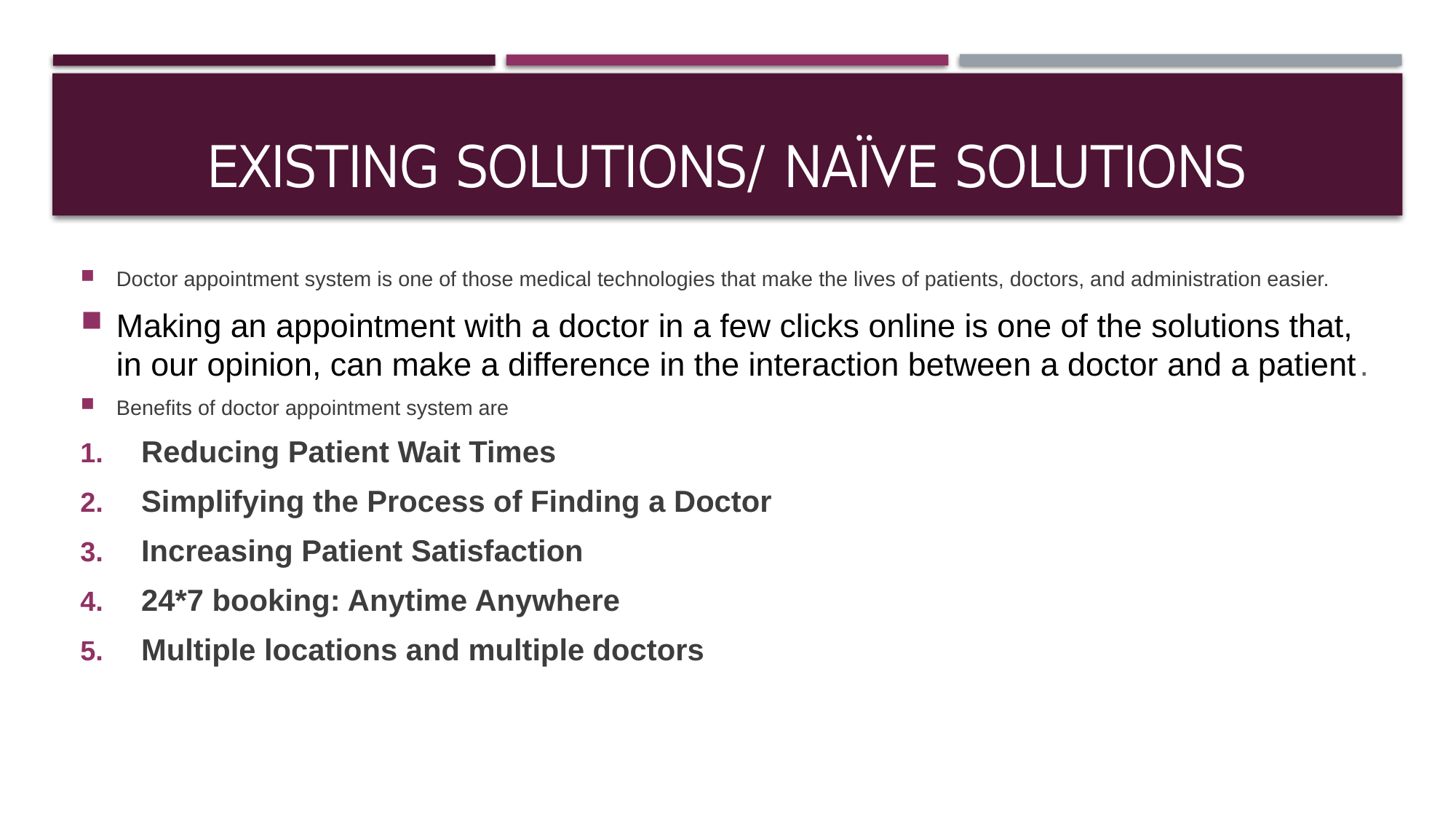

# Existing solutions/ Naïve solutions
Doctor appointment system is one of those medical technologies that make the lives of patients, doctors, and administration easier.
Making an appointment with a doctor in a few clicks online is one of the solutions that, in our opinion, can make a difference in the interaction between a doctor and a patient.
Benefits of doctor appointment system are
Reducing Patient Wait Times
Simplifying the Process of Finding a Doctor
Increasing Patient Satisfaction
24*7 booking: Anytime Anywhere
Multiple locations and multiple doctors